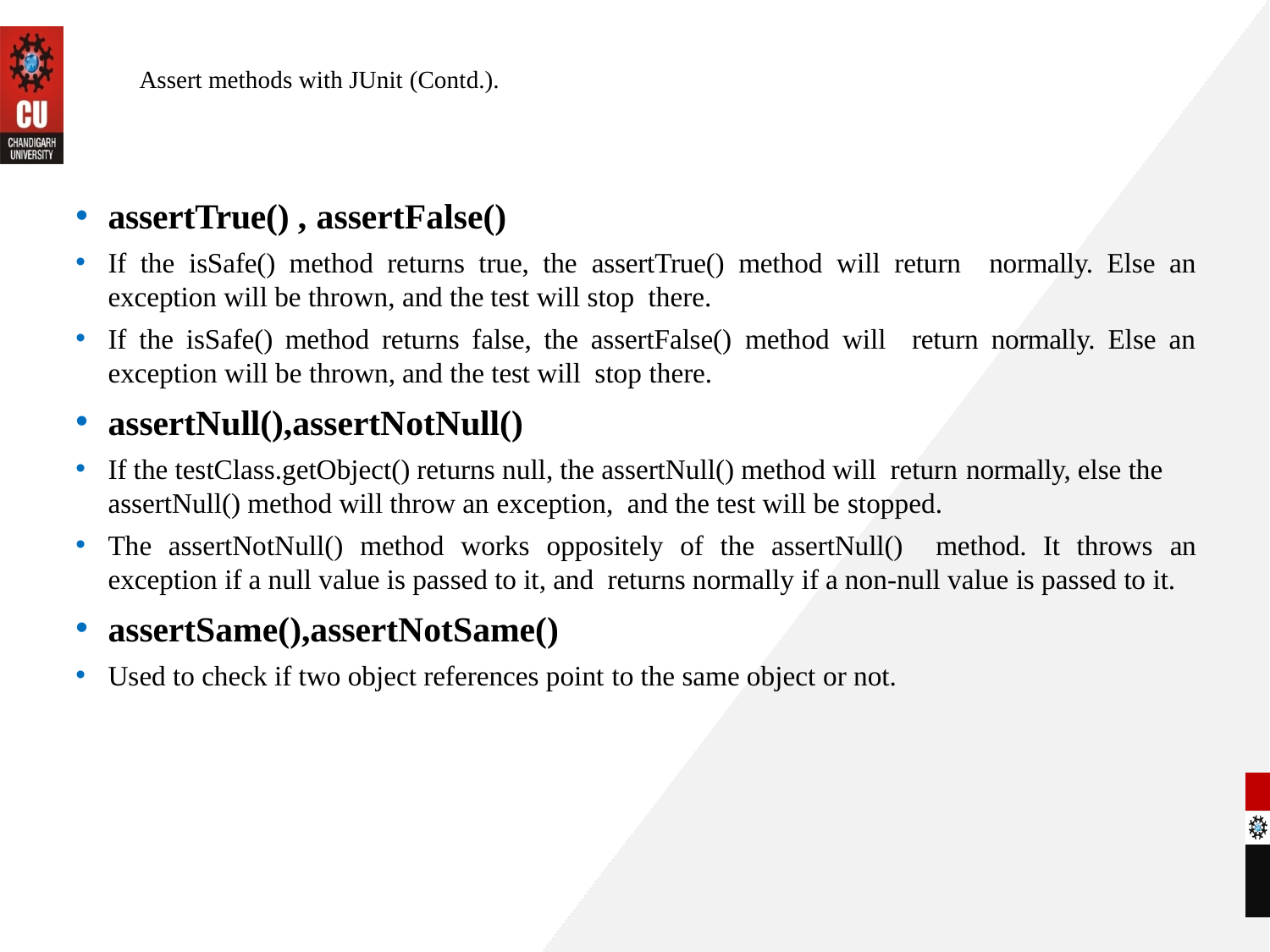

# Assert methods with JUnit (Contd.).
assertTrue() , assertFalse()
If the isSafe() method returns true, the assertTrue() method will return  normally. Else an exception will be thrown, and the test will stop  there.
If the isSafe() method returns false, the assertFalse() method will  return normally. Else an exception will be thrown, and the test will  stop there.
assertNull(),assertNotNull()
If the testClass.getObject() returns null, the assertNull() method will  return normally, else the assertNull() method will throw an exception,  and the test will be stopped.
The assertNotNull() method works oppositely of the assertNull()  method. It throws an exception if a null value is passed to it, and  returns normally if a non-null value is passed to it.
assertSame(),assertNotSame()
Used to check if two object references point to the same object or not.